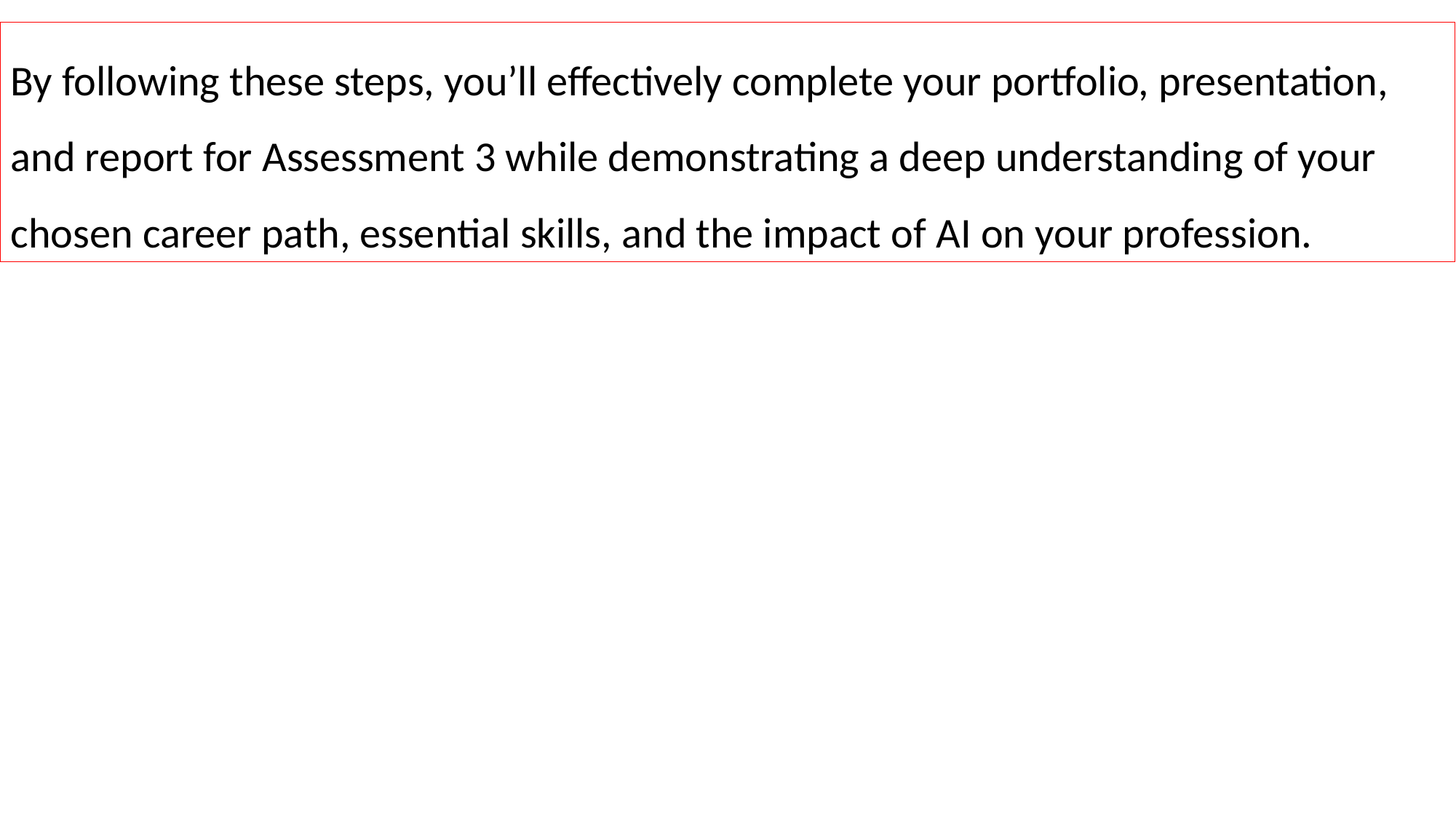

By following these steps, you’ll effectively complete your portfolio, presentation, and report for Assessment 3 while demonstrating a deep understanding of your chosen career path, essential skills, and the impact of AI on your profession.